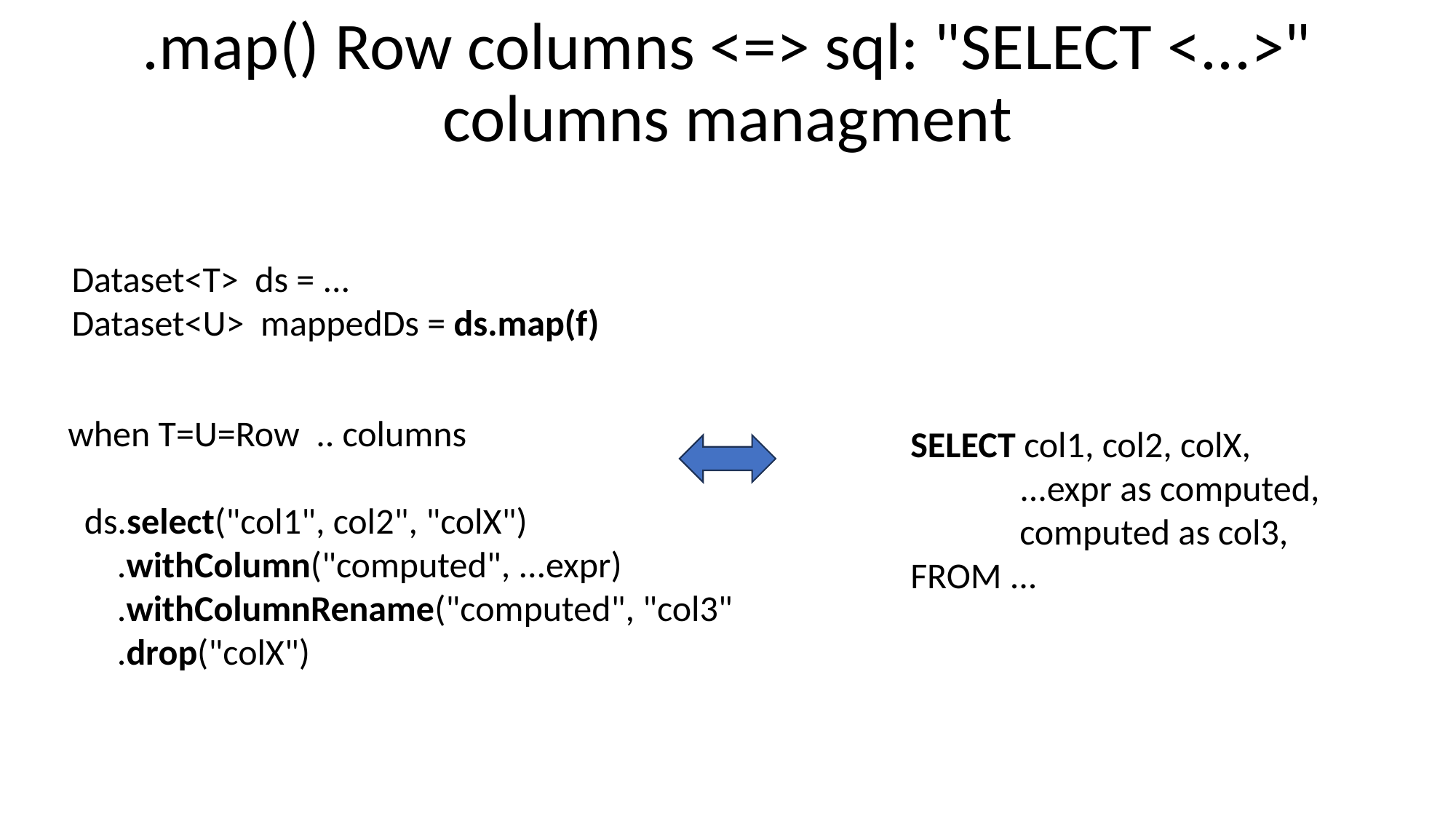

# .map() Row columns <=> sql: "SELECT <...>" columns managment
Dataset<T>  ds = ...
Dataset<U>  mappedDs = ds.map(f)
when T=U=Row  .. columns

  ds.select("col1", col2", "colX")
      .withColumn("computed", ...expr)
      .withColumnRename("computed", "col3"
      .drop("colX")

SELECT col1, col2, colX,
	...expr as computed,
	computed as col3,
FROM ...